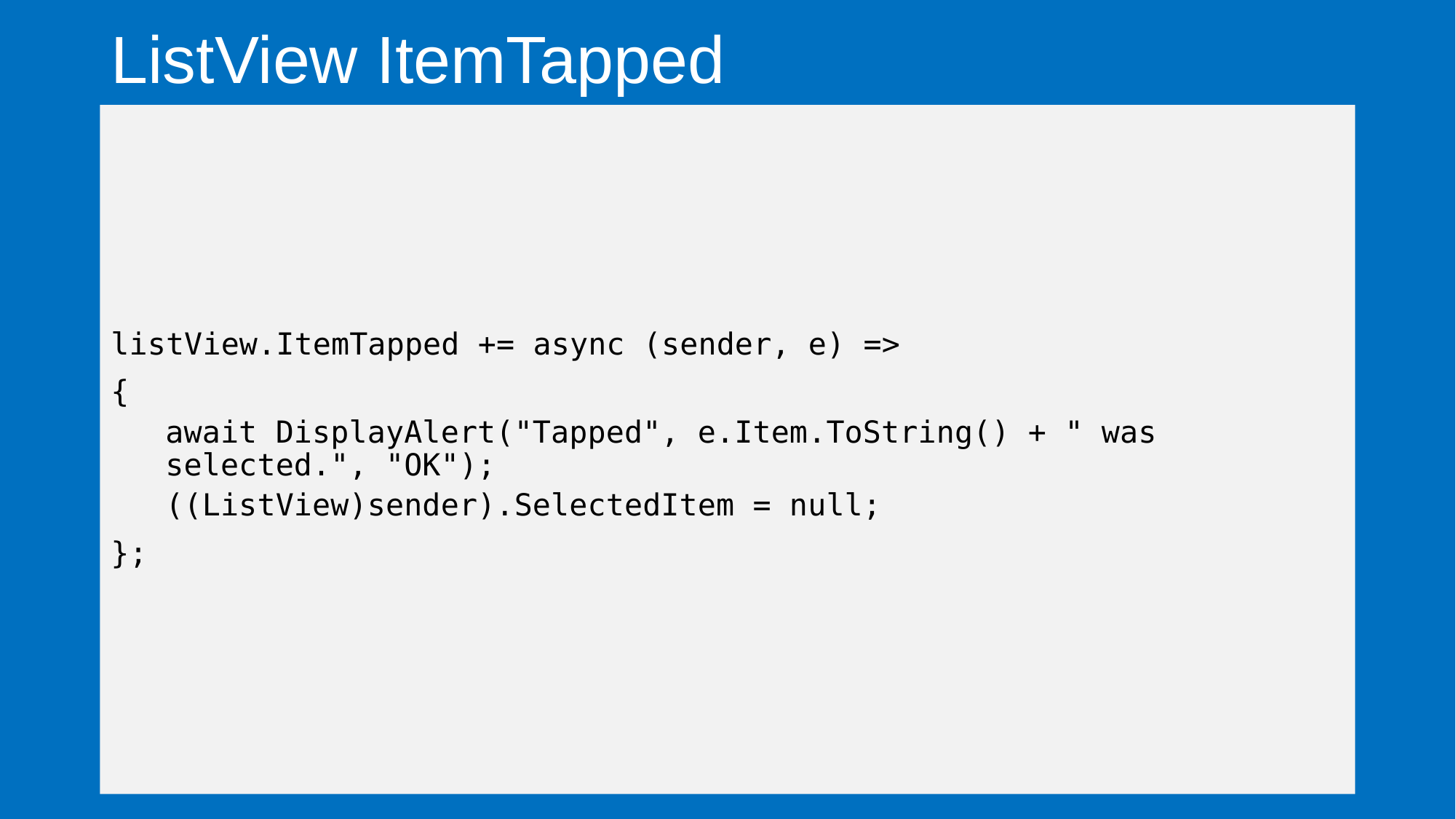

# ListView ItemTapped
listView.ItemTapped += async (sender, e) =>
{
await DisplayAlert("Tapped", e.Item.ToString() + " was selected.", "OK");
((ListView)sender).SelectedItem = null;
};